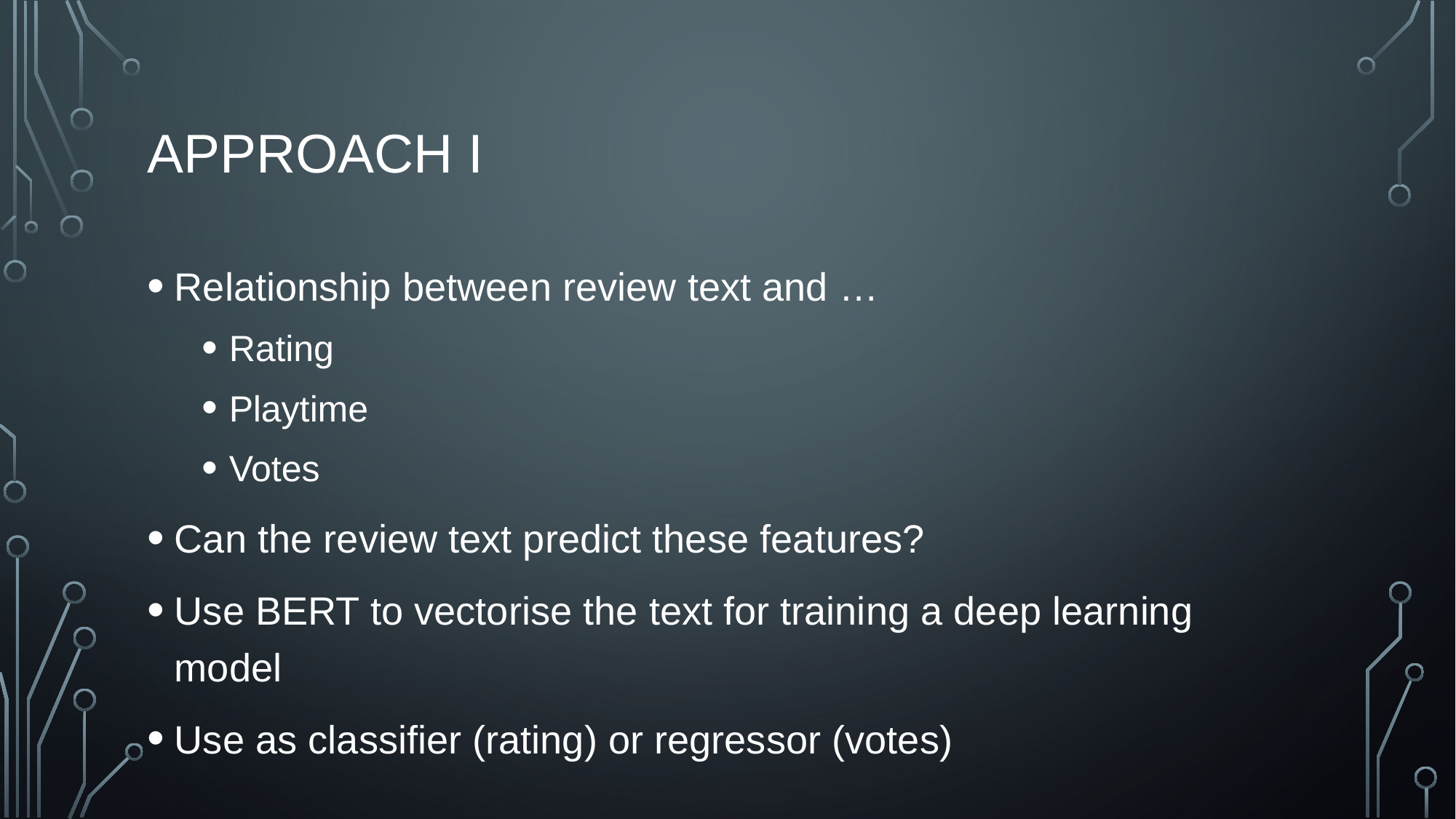

# Approach I
Relationship between review text and …
Rating
Playtime
Votes
Can the review text predict these features?
Use BERT to vectorise the text for training a deep learning model
Use as classifier (rating) or regressor (votes)